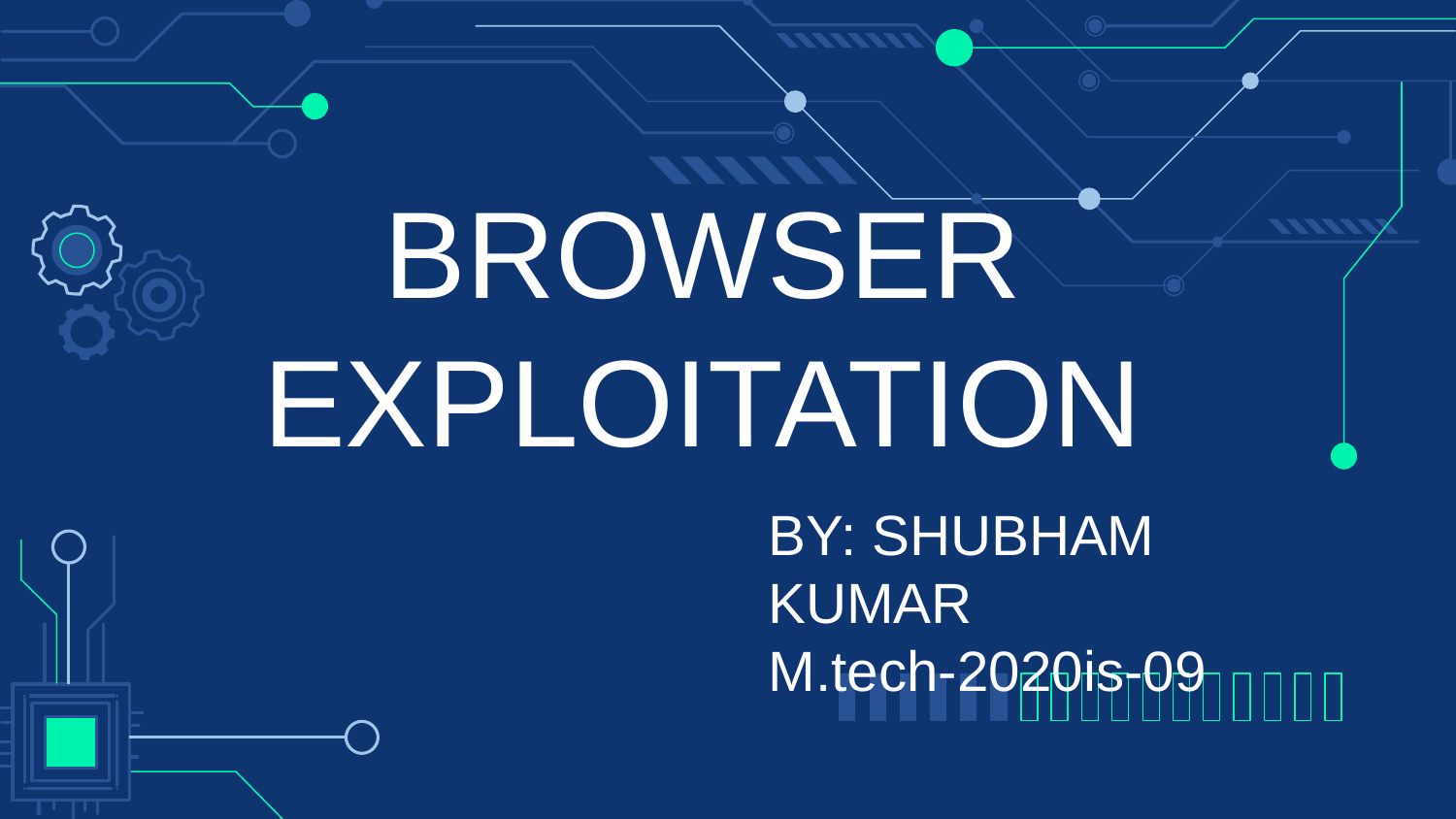

# BROWSER EXPLOITATION
BY: SHUBHAM KUMAR
M.tech-2020is-09